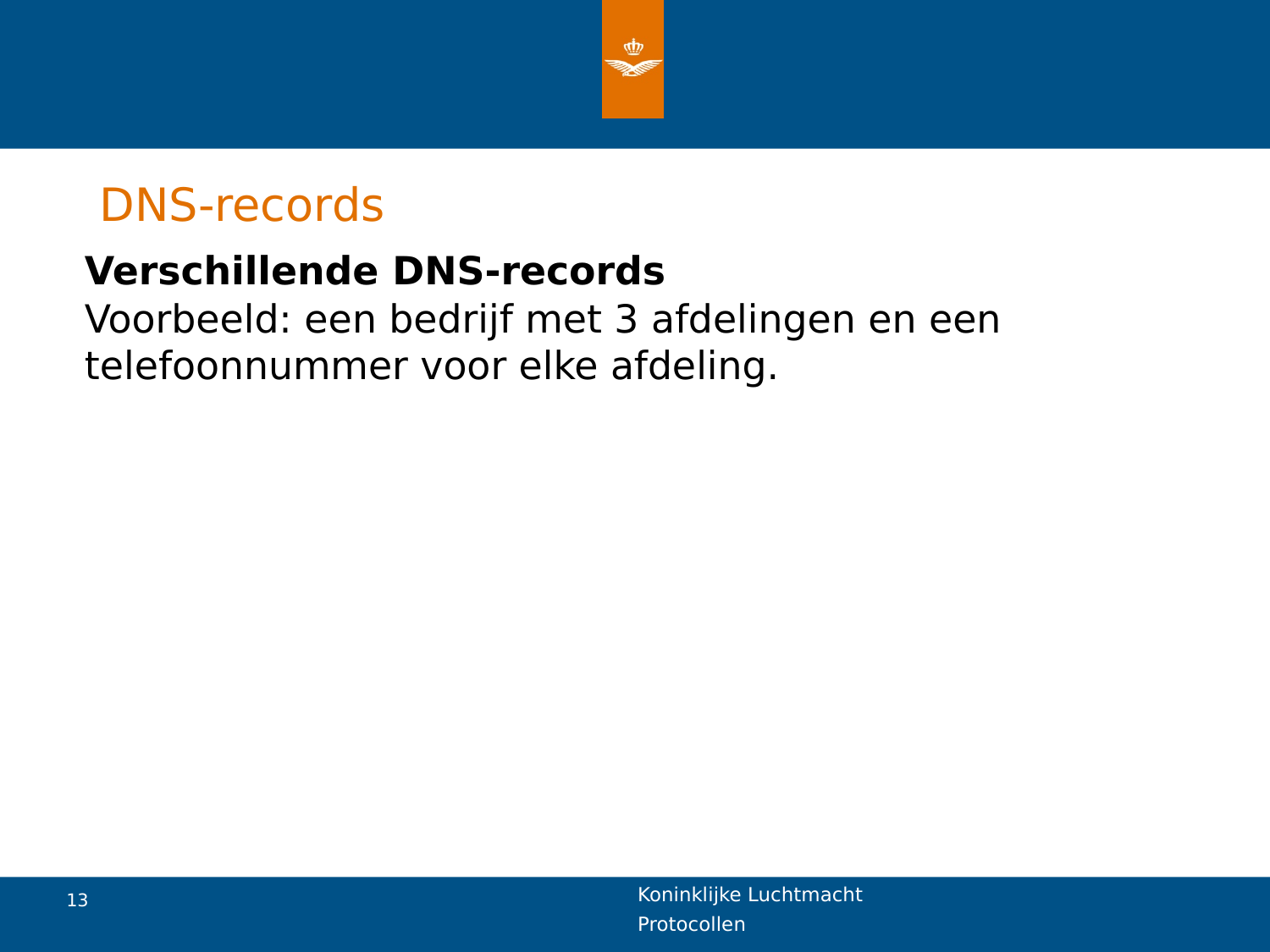

# DNS-records
Verschillende DNS-records
Voorbeeld: een bedrijf met 3 afdelingen en een telefoonnummer voor elke afdeling.